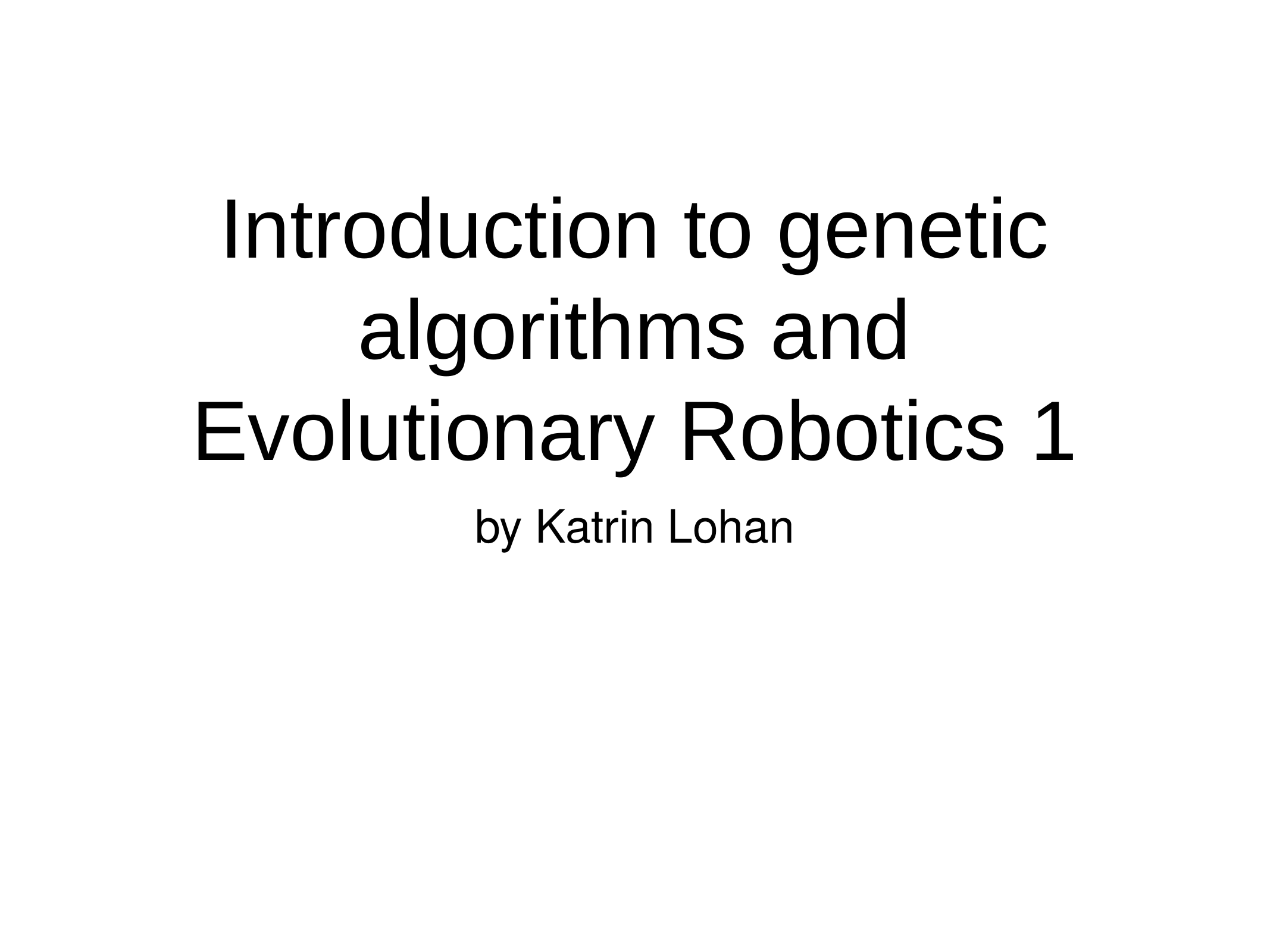

# Introduction to genetic algorithms and Evolutionary Robotics 1
by Katrin Lohan